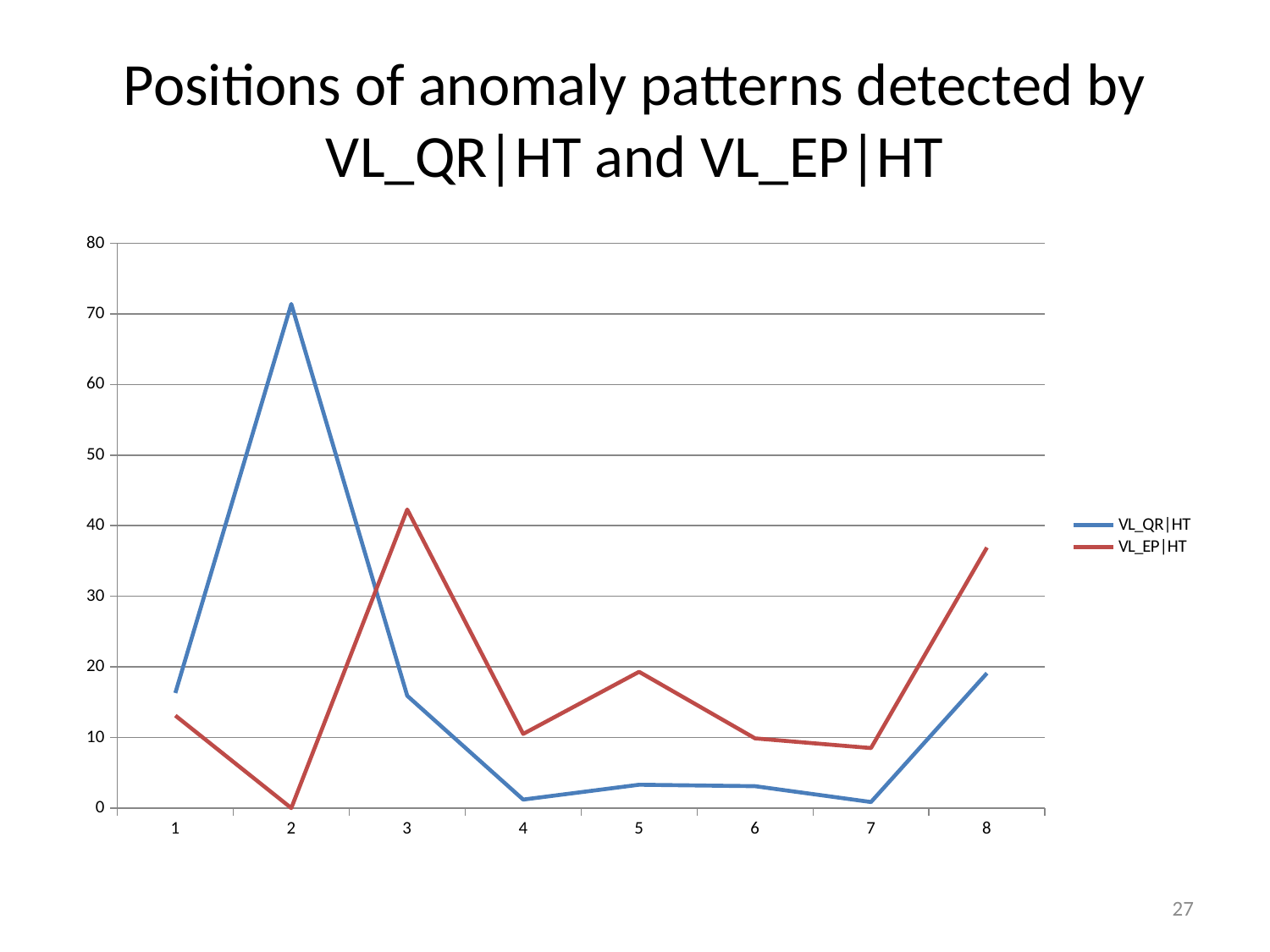

# Positions of anomaly patterns detected by VL_QR|HT and VL_EP|HT

### Chart

| Category | VL_QR|HT | VL_EP|HT |
|---|---|---|
27